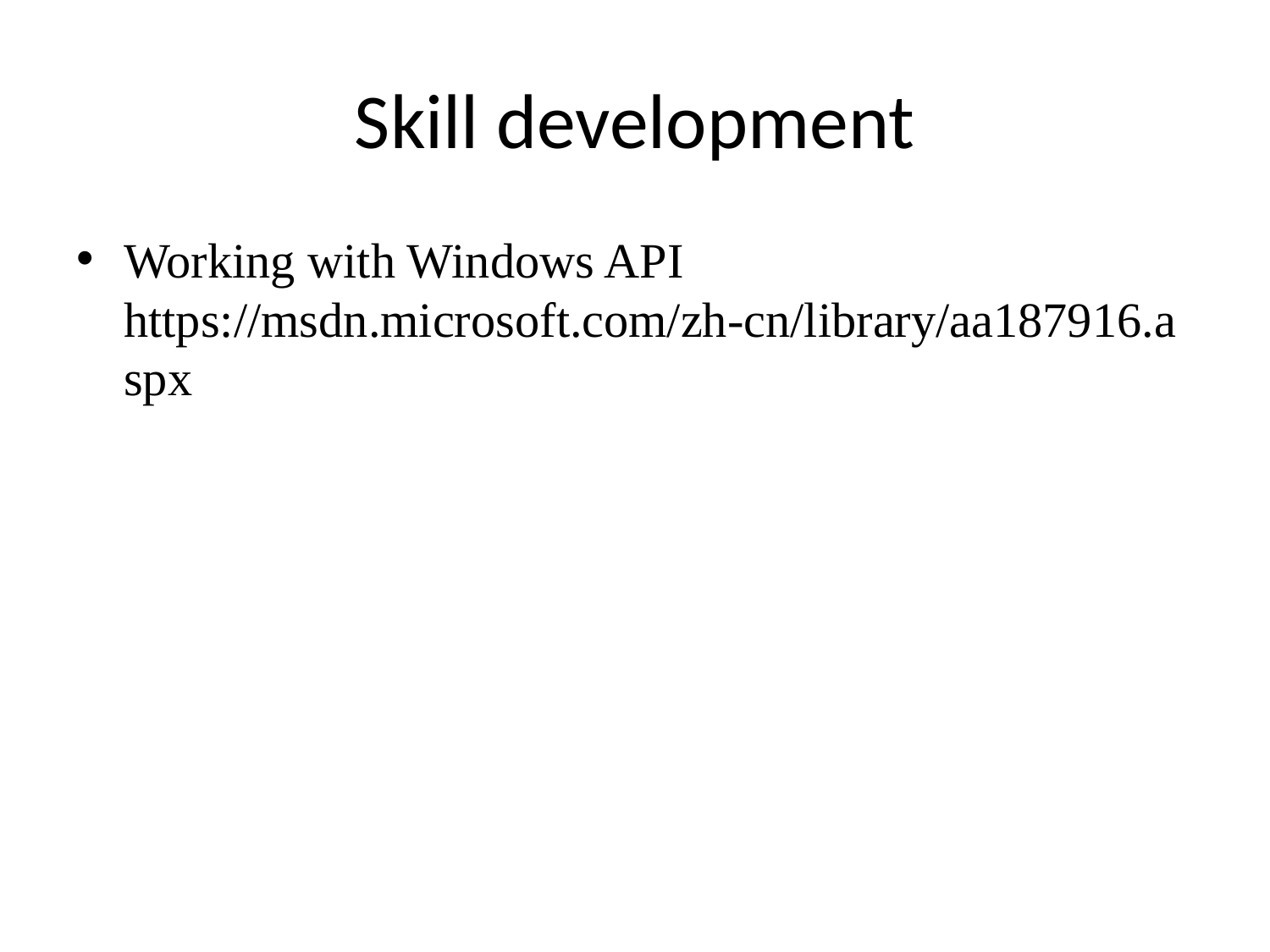

# Skill development
Working with Windows API https://msdn.microsoft.com/zh-cn/library/aa187916.aspx